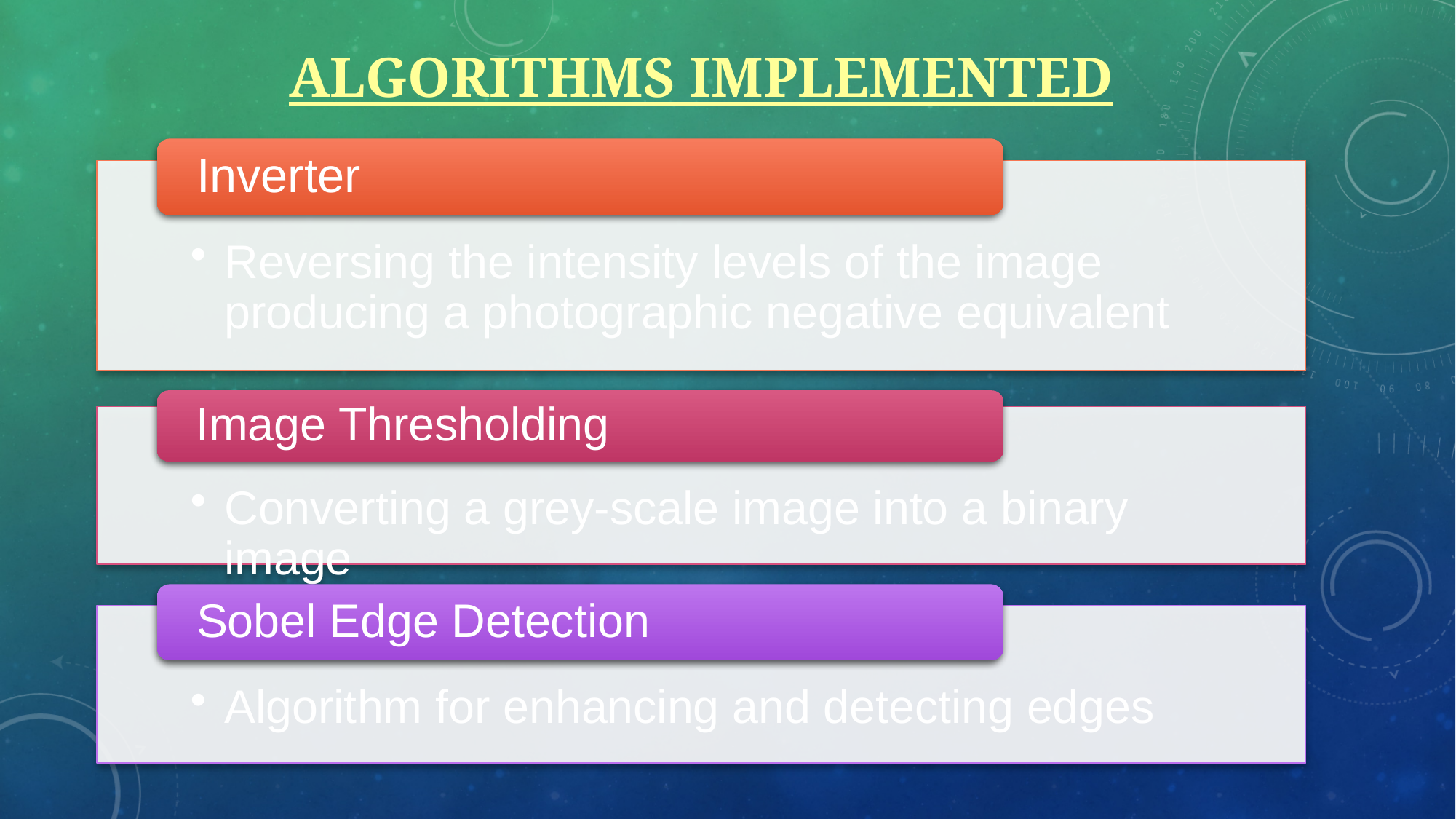

# ALGORITHMS IMPLEMENTED
Reversing the intensity levels of the image producing a photographic negative equivalent
Inverter
Converting a grey-scale image into a binary image
Image Thresholding
Algorithm for enhancing and detecting edges
Sobel Edge Detection